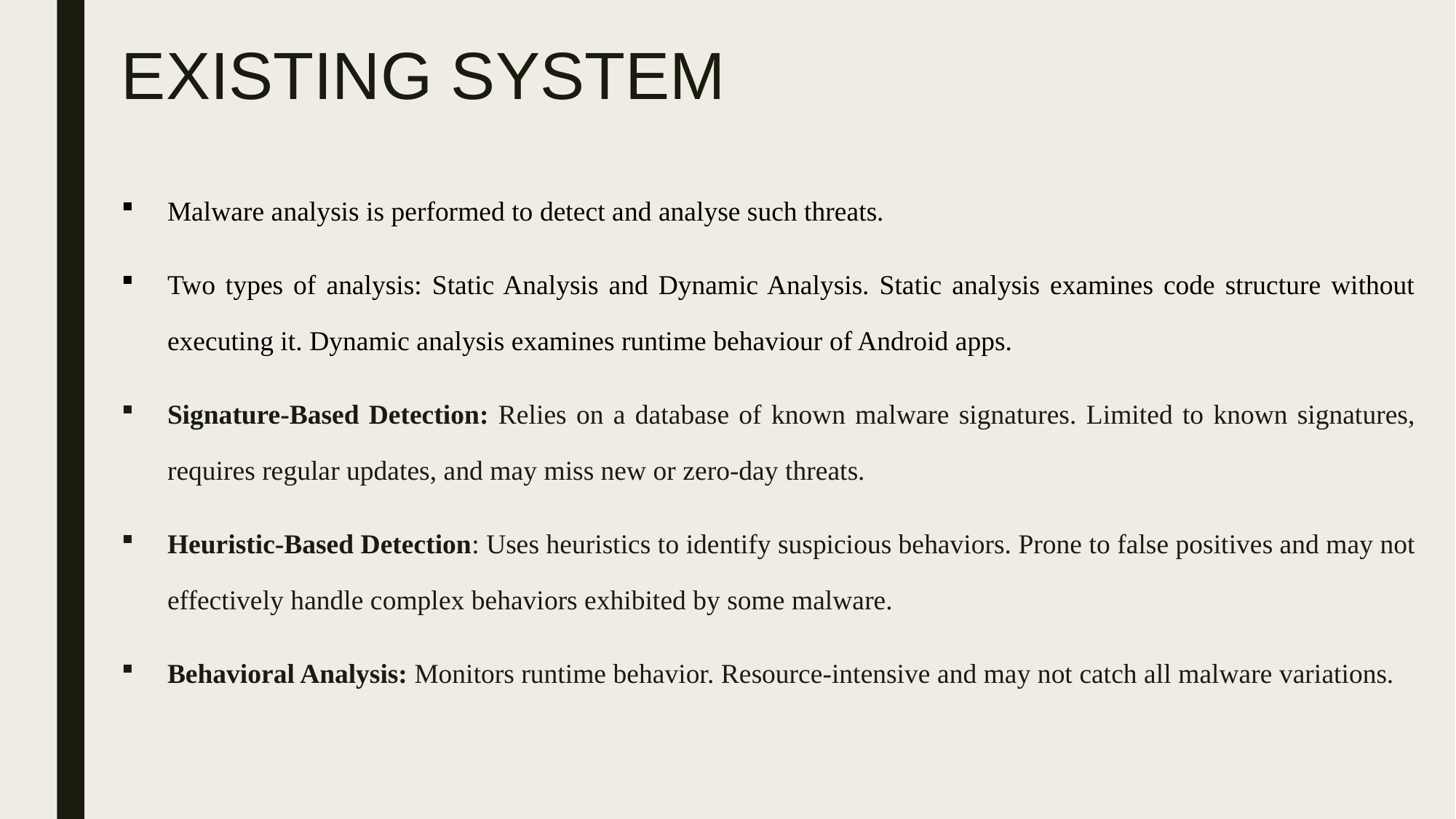

# EXISTING SYSTEM
Malware analysis is performed to detect and analyse such threats.
Two types of analysis: Static Analysis and Dynamic Analysis. Static analysis examines code structure without executing it. Dynamic analysis examines runtime behaviour of Android apps.
Signature-Based Detection: Relies on a database of known malware signatures. Limited to known signatures, requires regular updates, and may miss new or zero-day threats.
Heuristic-Based Detection: Uses heuristics to identify suspicious behaviors. Prone to false positives and may not effectively handle complex behaviors exhibited by some malware.
Behavioral Analysis: Monitors runtime behavior. Resource-intensive and may not catch all malware variations.